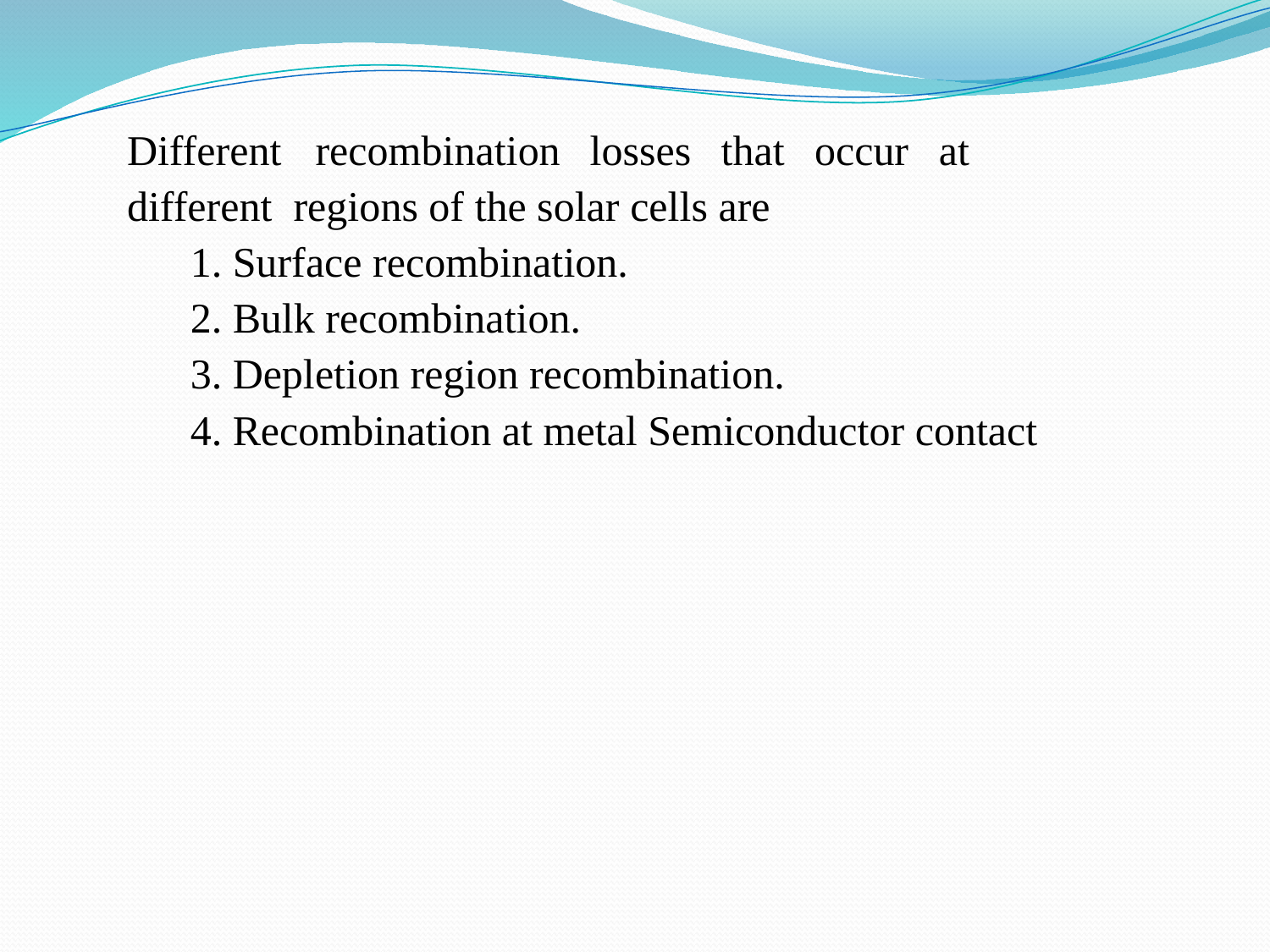

Different	recombination	losses	that	occur	at	different  regions of the solar cells are
Surface recombination.
Bulk recombination.
Depletion region recombination.
Recombination at metal Semiconductor contact